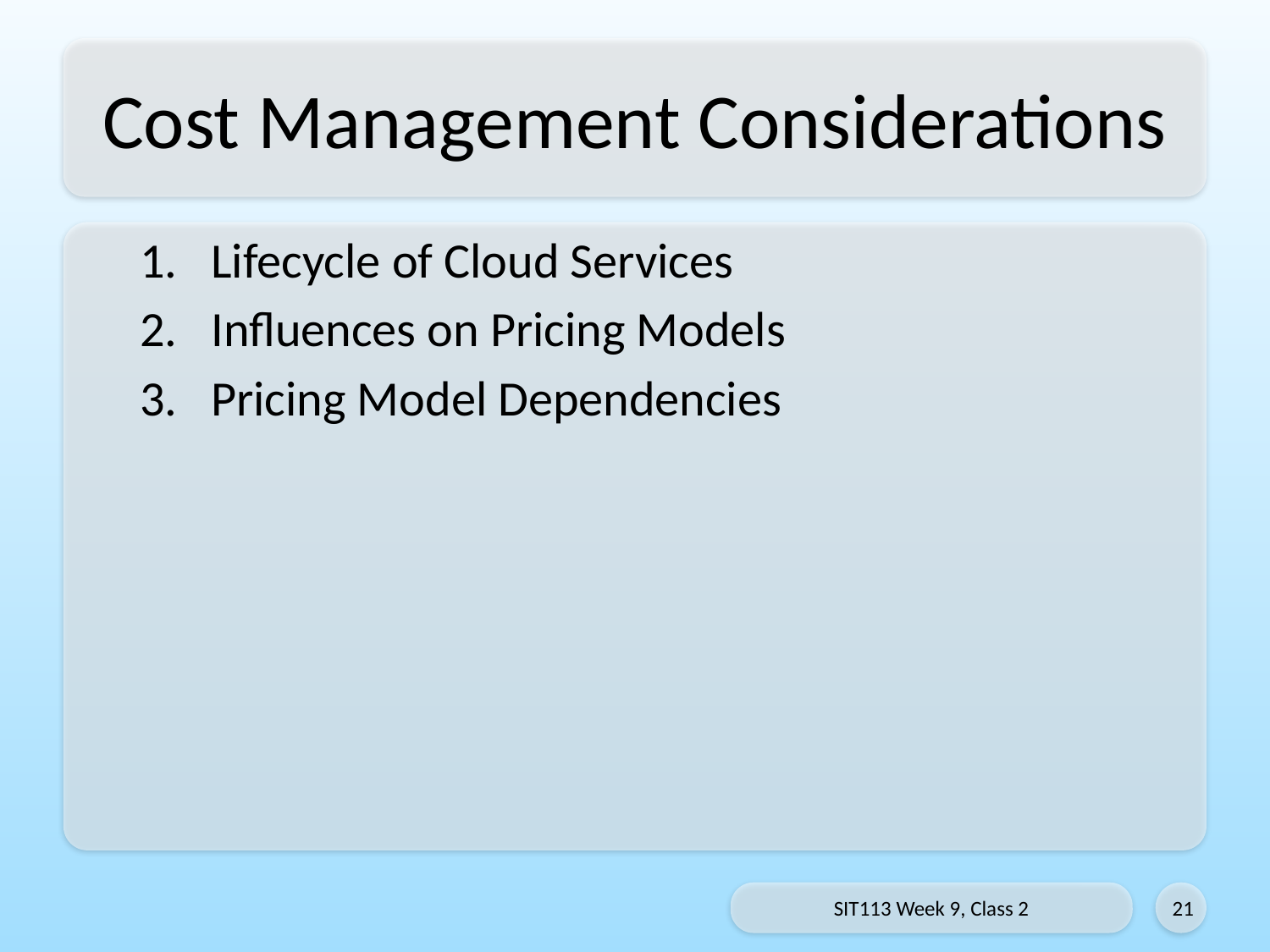

# Cost Management Considerations
Lifecycle of Cloud Services
Influences on Pricing Models
Pricing Model Dependencies
SIT113 Week 9, Class 2
21